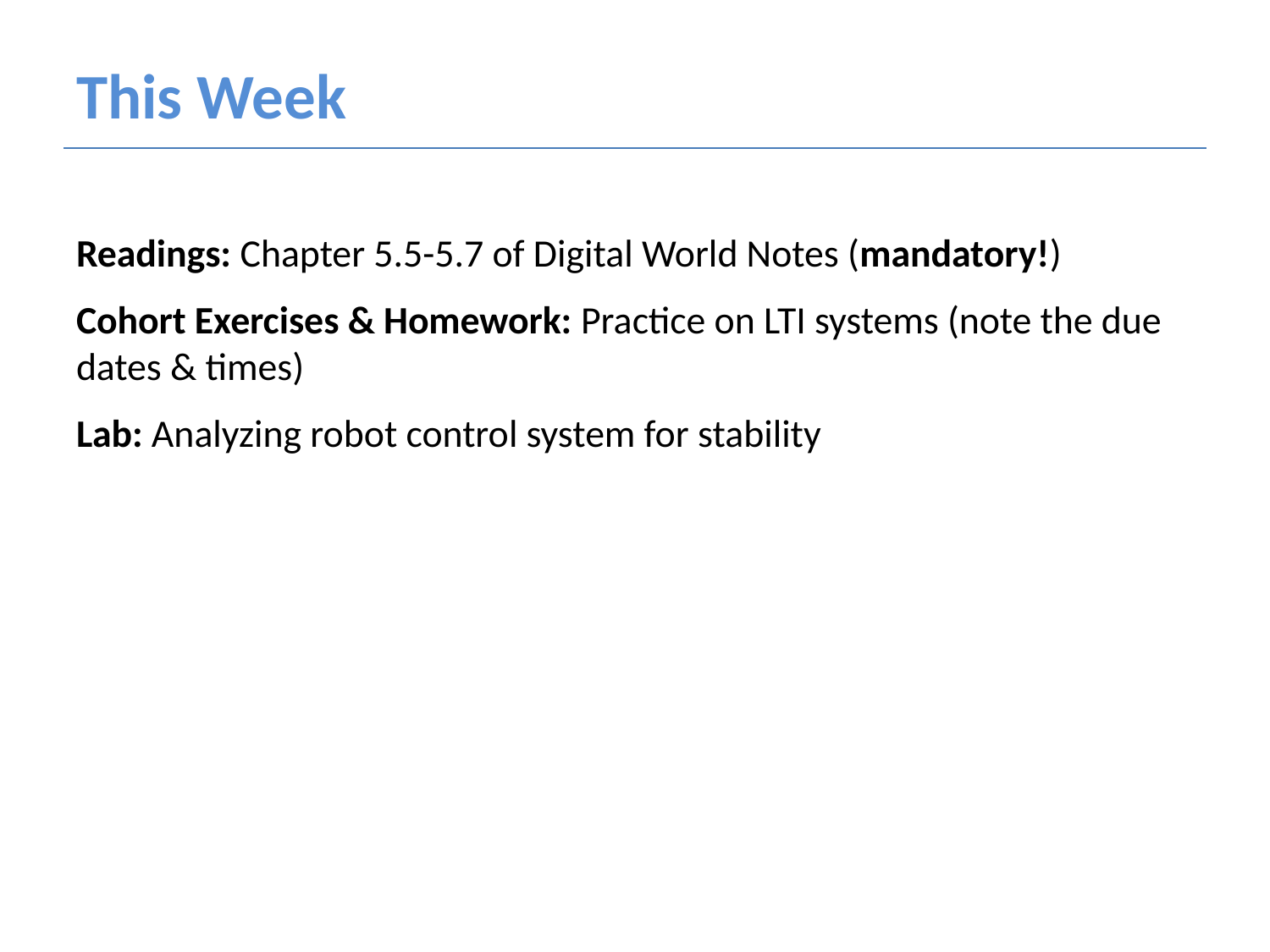

# This Week
Readings: Chapter 5.5-5.7 of Digital World Notes (mandatory!)

Cohort Exercises & Homework: Practice on LTI systems (note the due dates & times)

Lab: Analyzing robot control system for stability